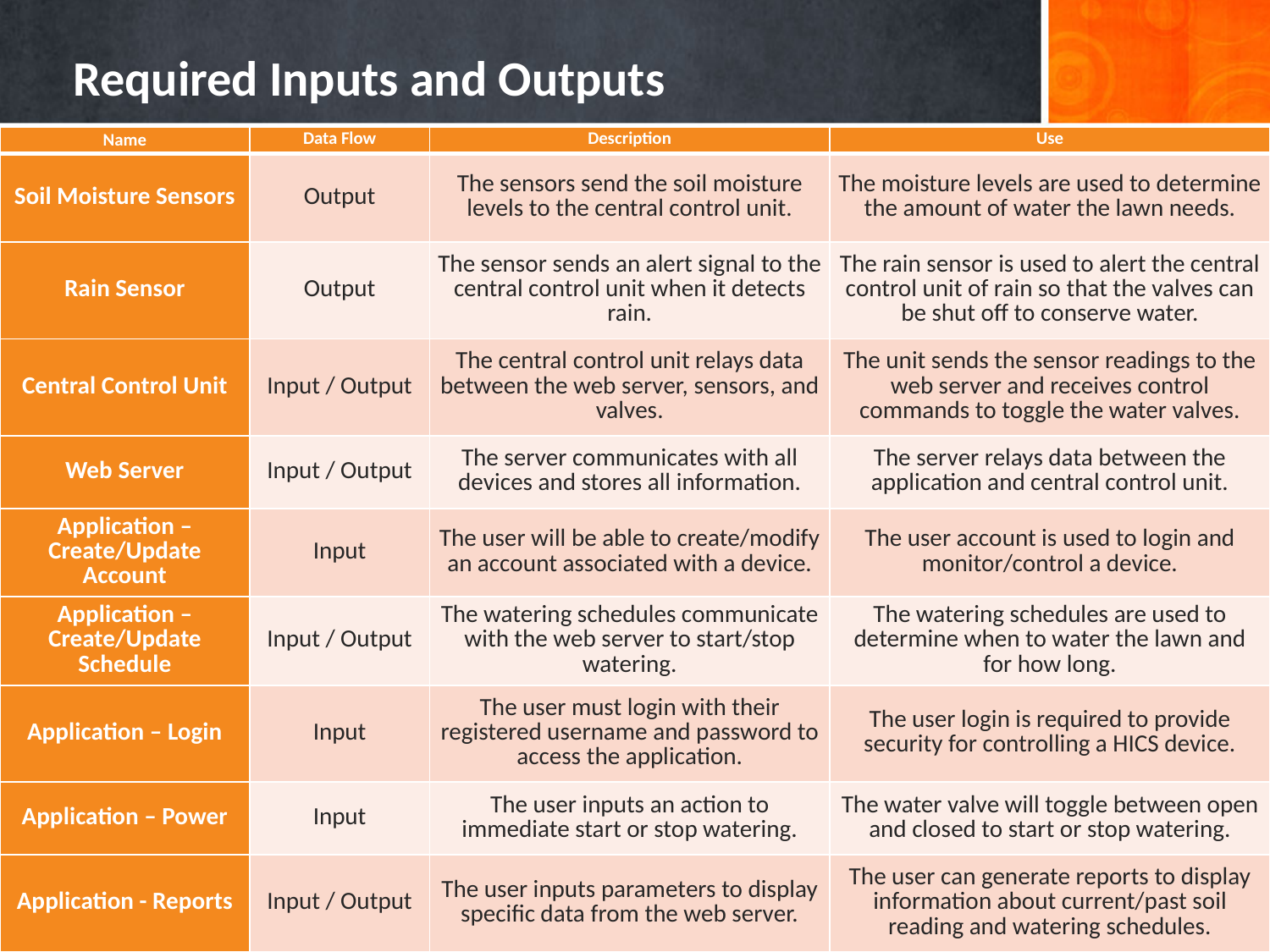

# Required Inputs and Outputs
| Name | Data Flow | Description | Use |
| --- | --- | --- | --- |
| Soil Moisture Sensors | Output | The sensors send the soil moisture levels to the central control unit. | The moisture levels are used to determine the amount of water the lawn needs. |
| Rain Sensor | Output | The sensor sends an alert signal to the central control unit when it detects rain. | The rain sensor is used to alert the central control unit of rain so that the valves can be shut off to conserve water. |
| Central Control Unit | Input / Output | The central control unit relays data between the web server, sensors, and valves. | The unit sends the sensor readings to the web server and receives control commands to toggle the water valves. |
| Web Server | Input / Output | The server communicates with all devices and stores all information. | The server relays data between the application and central control unit. |
| Application – Create/Update Account | Input | The user will be able to create/modify an account associated with a device. | The user account is used to login and monitor/control a device. |
| Application – Create/Update Schedule | Input / Output | The watering schedules communicate with the web server to start/stop watering. | The watering schedules are used to determine when to water the lawn and for how long. |
| Application – Login | Input | The user must login with their registered username and password to access the application. | The user login is required to provide security for controlling a HICS device. |
| Application – Power | Input | The user inputs an action to immediate start or stop watering. | The water valve will toggle between open and closed to start or stop watering. |
| Application - Reports | Input / Output | The user inputs parameters to display specific data from the web server. | The user can generate reports to display information about current/past soil reading and watering schedules. |